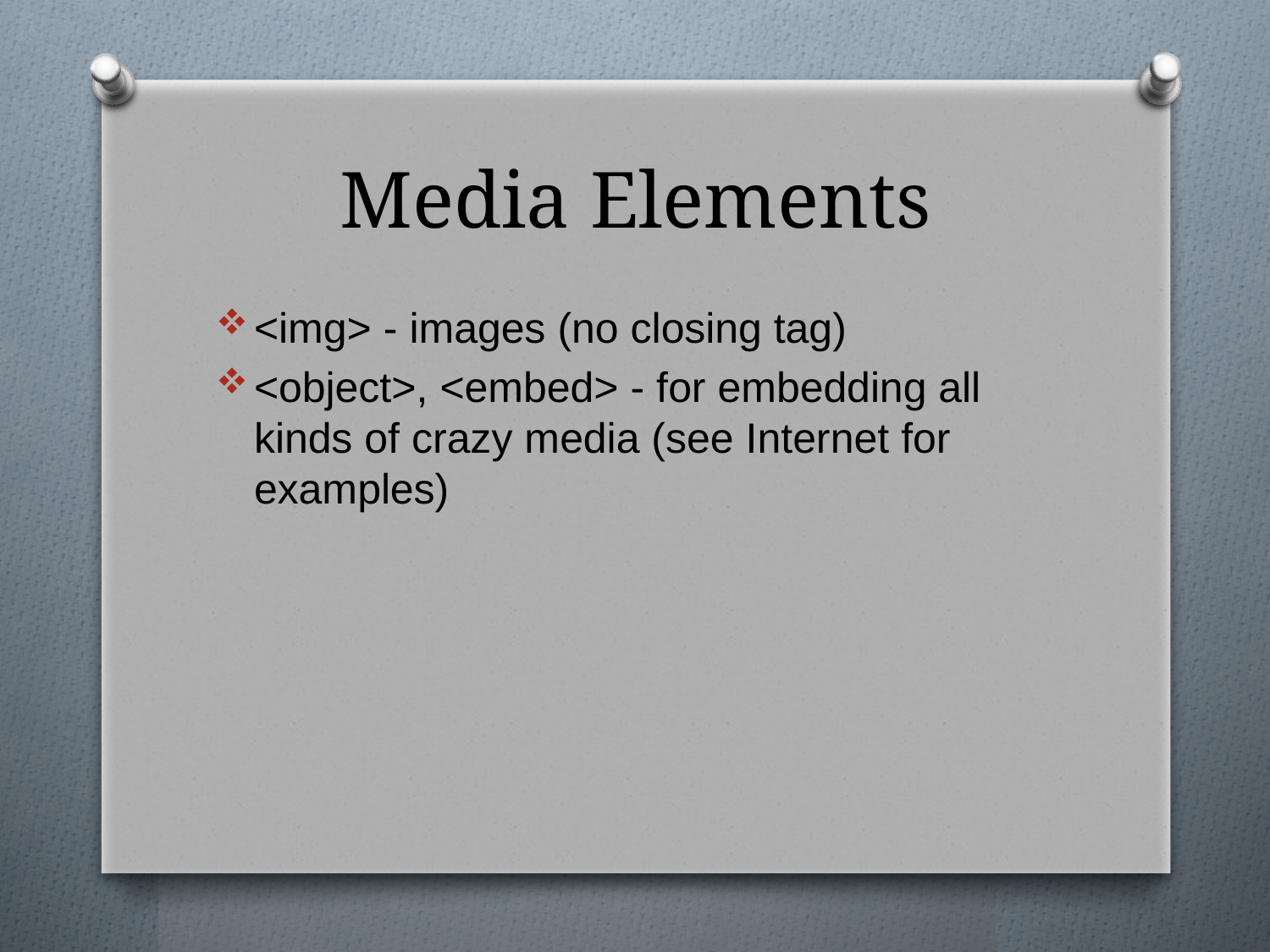

# Media Elements
<img> - images (no closing tag)
<object>, <embed> - for embedding all kinds of crazy media (see Internet for examples)